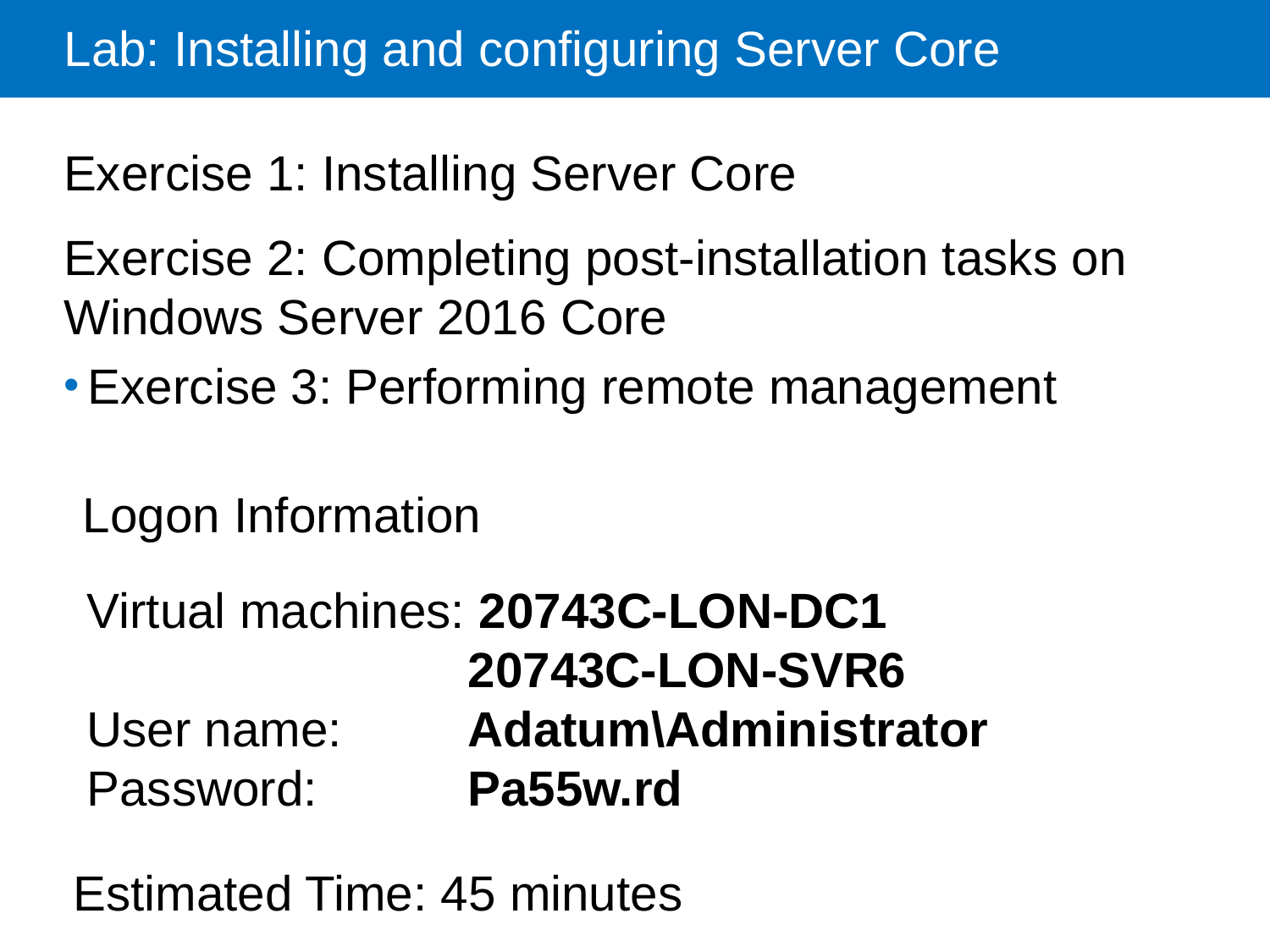

# Lab: Installing and configuring Server Core
Exercise 1: Installing Server Core
Exercise 2: Completing post-installation tasks on Windows Server 2016 Core
Exercise 3: Performing remote management
Logon Information
Virtual machines: 20743C-LON-DC1
			20743C-LON-SVR6
User name: 	Adatum\Administrator
Password: 		Pa55w.rd

Estimated Time: 45 minutes